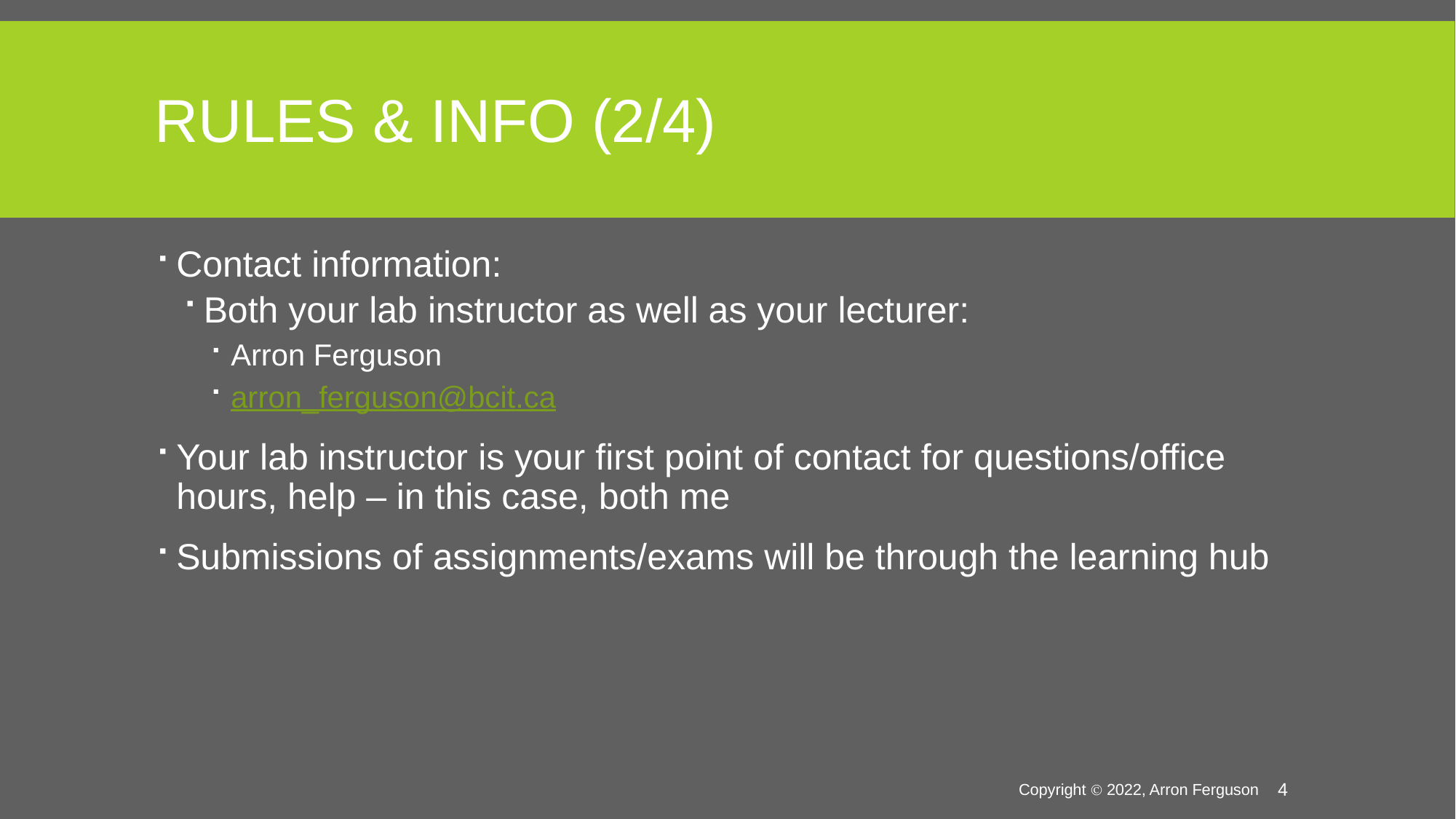

# Rules & Info (2/4)
Contact information:
Both your lab instructor as well as your lecturer:
Arron Ferguson
arron_ferguson@bcit.ca
Your lab instructor is your first point of contact for questions/office hours, help – in this case, both me
Submissions of assignments/exams will be through the learning hub
Copyright Ⓒ 2022, Arron Ferguson
4